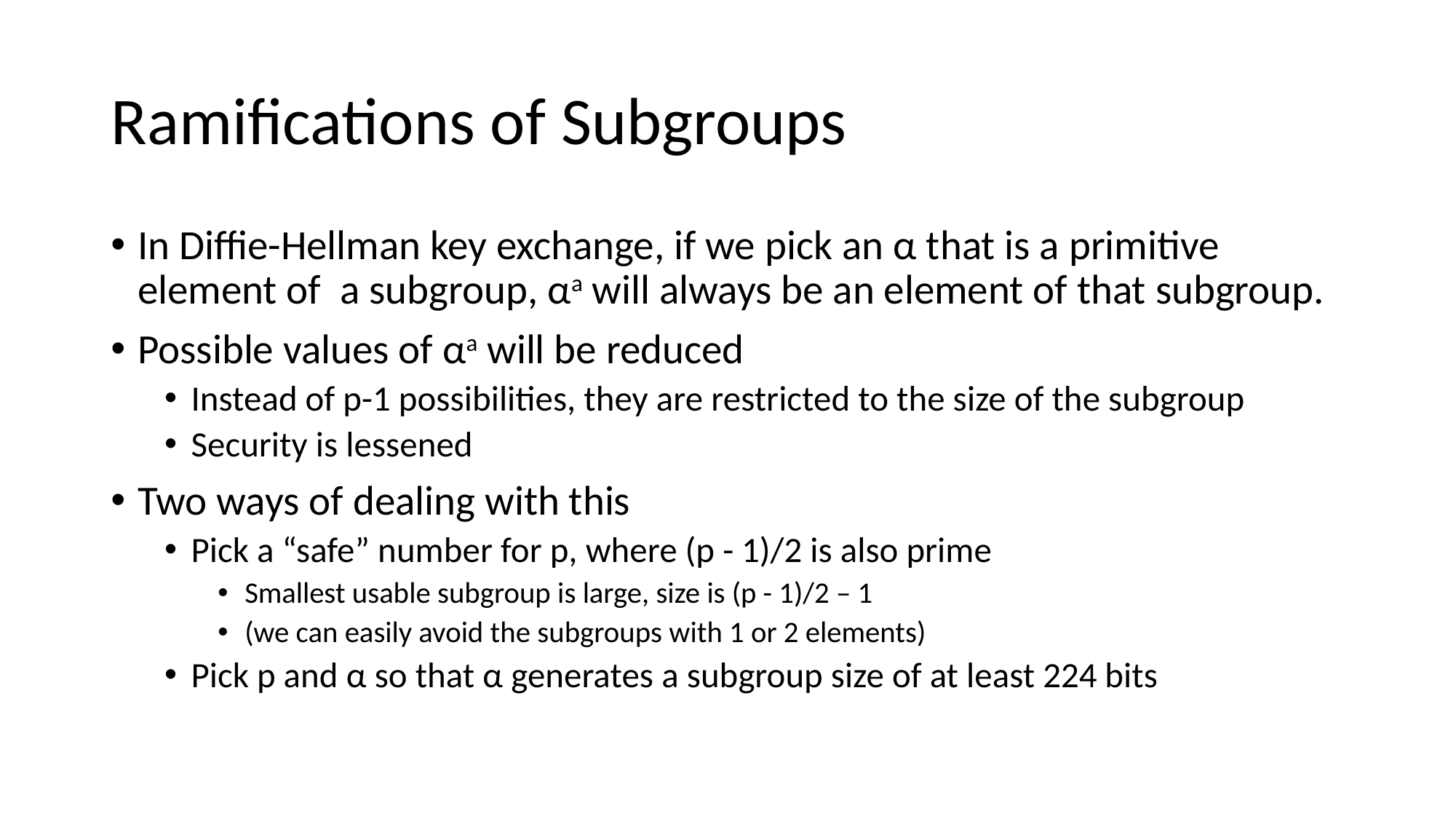

# Ramifications of Subgroups
In Diffie-Hellman key exchange, if we pick an α that is a primitive element of  a subgroup, αa will always be an element of that subgroup.
Possible values of αa will be reduced
Instead of p-1 possibilities, they are restricted to the size of the subgroup
Security is lessened
Two ways of dealing with this
Pick a “safe” number for p, where (p - 1)/2 is also prime
Smallest usable subgroup is large, size is (p - 1)/2 – 1
(we can easily avoid the subgroups with 1 or 2 elements)
Pick p and α so that α generates a subgroup size of at least 224 bits